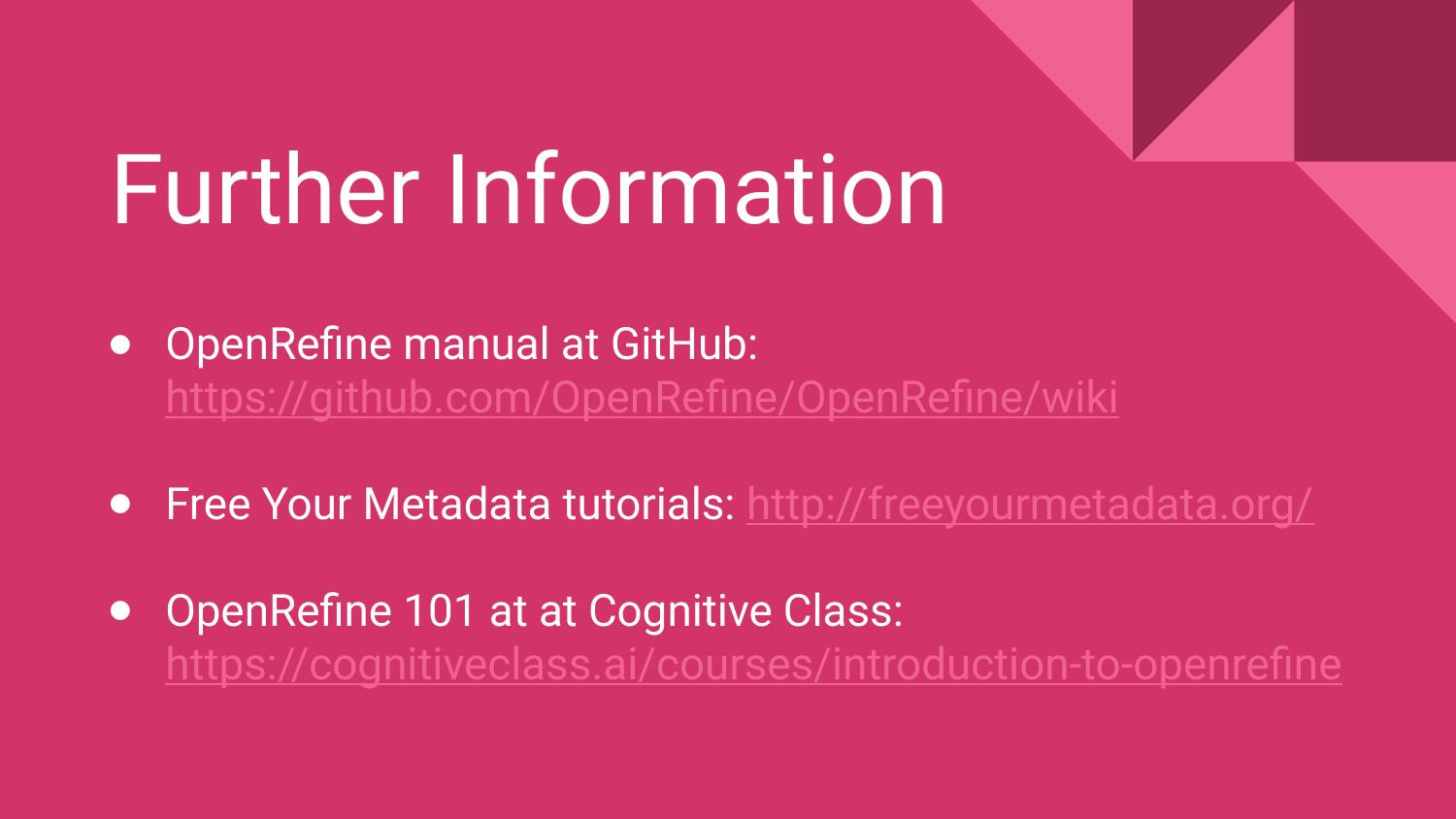

Further Information
# OpenRefine manual at GitHub: https://github.com/OpenRefine/OpenRefine/wiki
Free Your Metadata tutorials: http://freeyourmetadata.org/
OpenRefine 101 at at Cognitive Class: https://cognitiveclass.ai/courses/introduction-to-openrefine